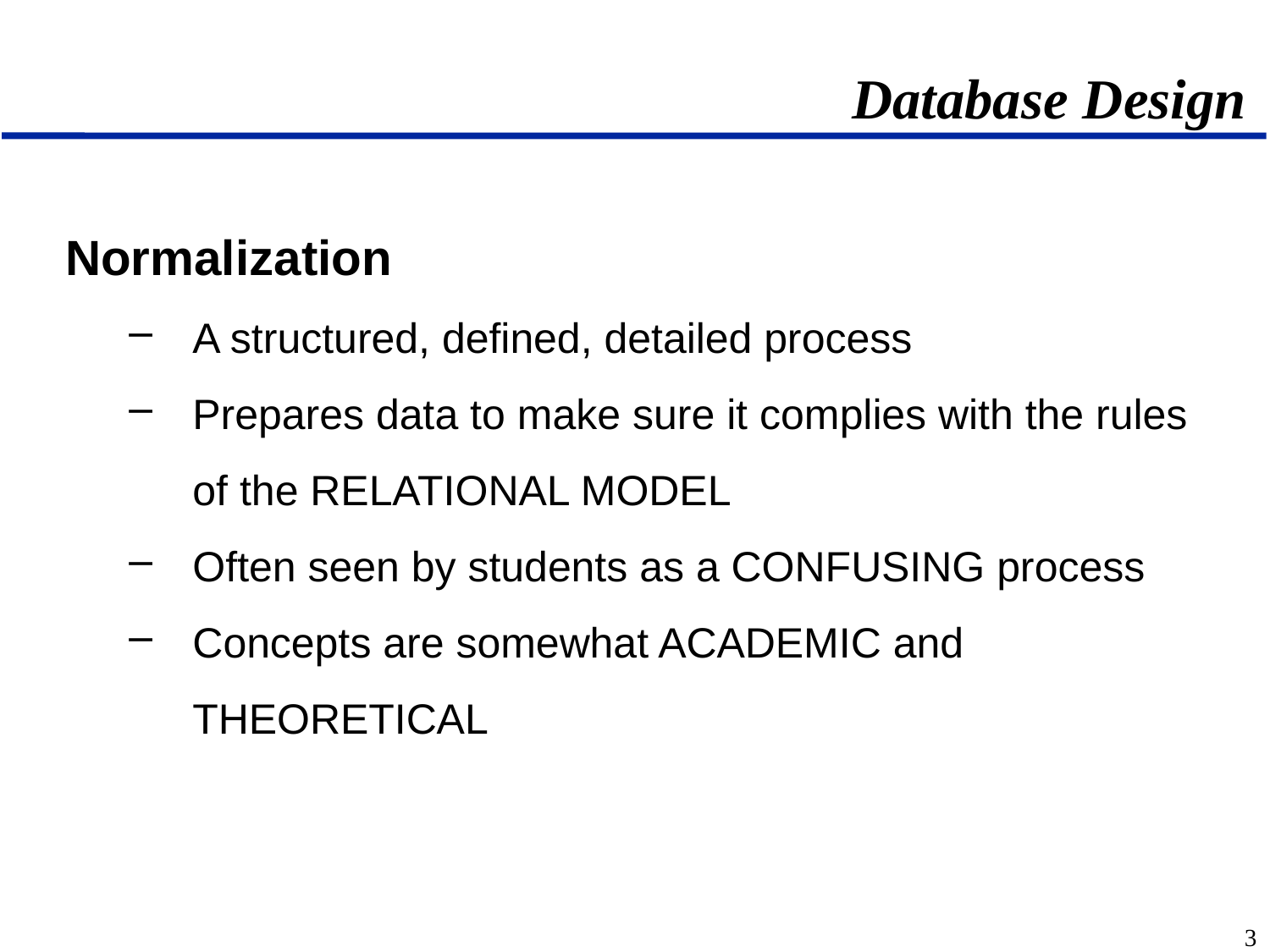

# Database Design
Normalization
A structured, defined, detailed process
Prepares data to make sure it complies with the rules of the RELATIONAL MODEL
Often seen by students as a CONFUSING process
Concepts are somewhat ACADEMIC and THEORETICAL
3